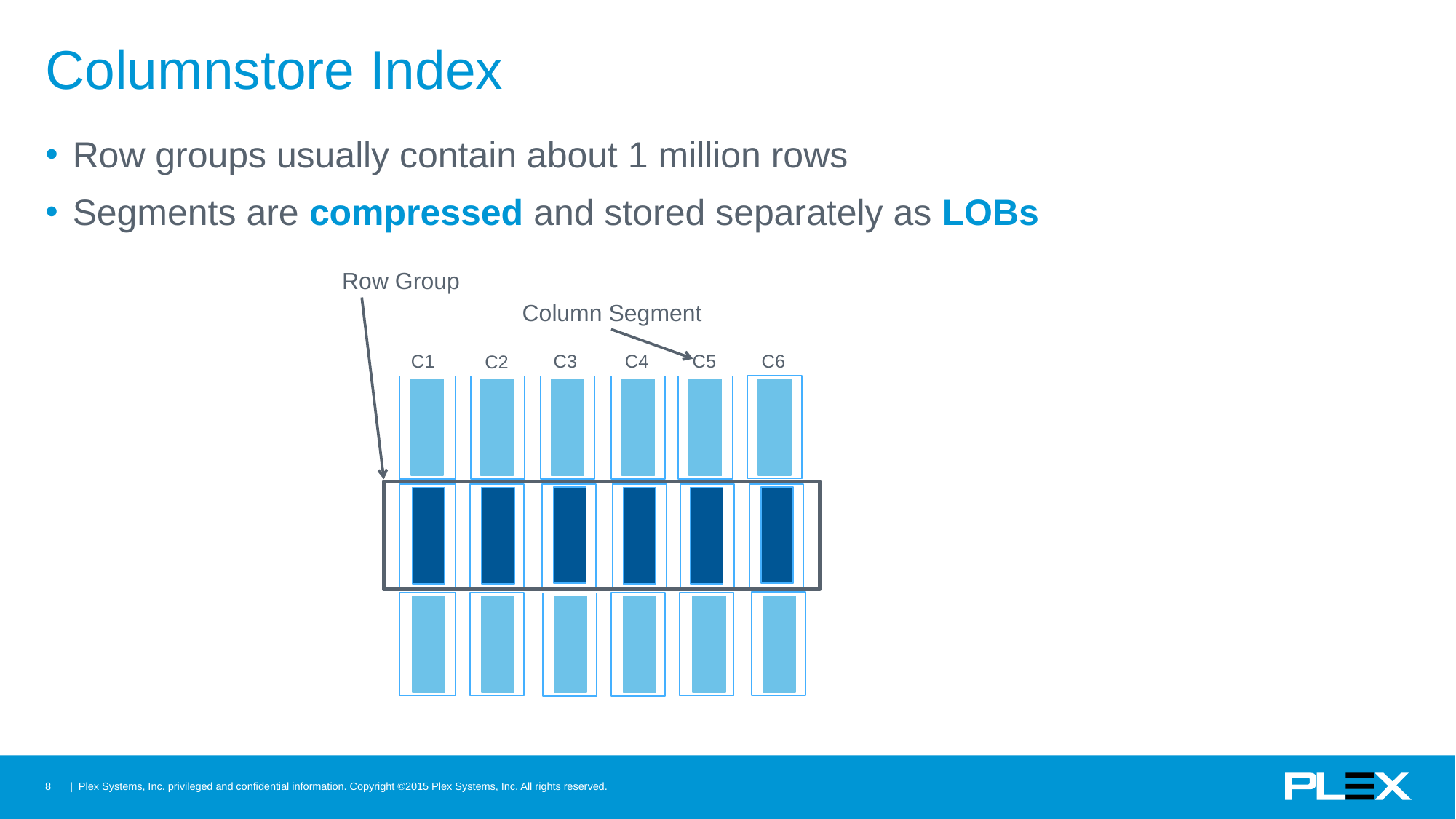

# Columnstore Index
Row groups usually contain about 1 million rows
Segments are compressed and stored separately as LOBs

Row Group
Column Segment
C1
C4
C5
C6
C3
C2